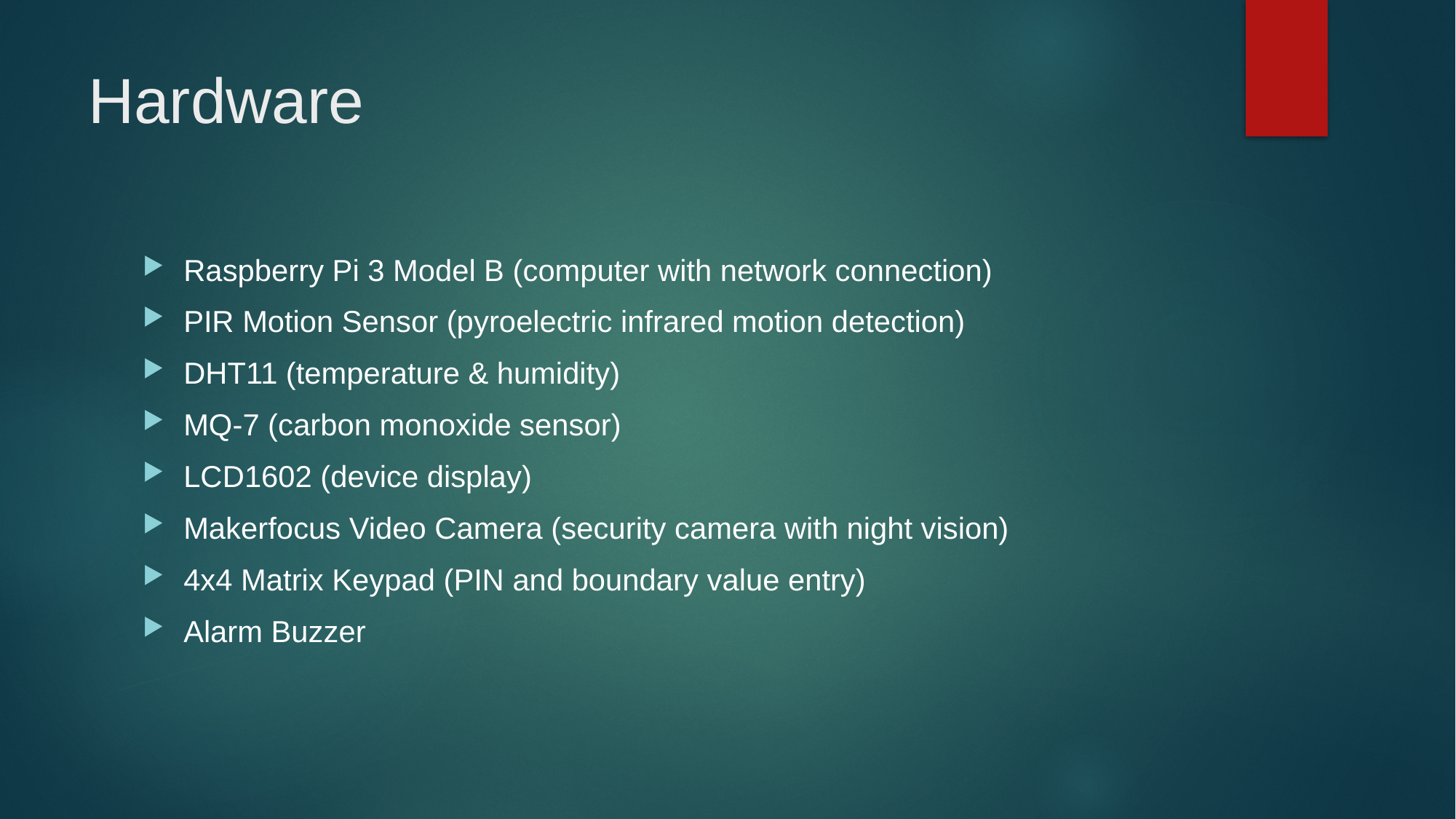

# Hardware
Raspberry Pi 3 Model B (computer with network connection)
PIR Motion Sensor (pyroelectric infrared motion detection)
DHT11 (temperature & humidity)
MQ-7 (carbon monoxide sensor)
LCD1602 (device display)
Makerfocus Video Camera (security camera with night vision)
4x4 Matrix Keypad (PIN and boundary value entry)
Alarm Buzzer